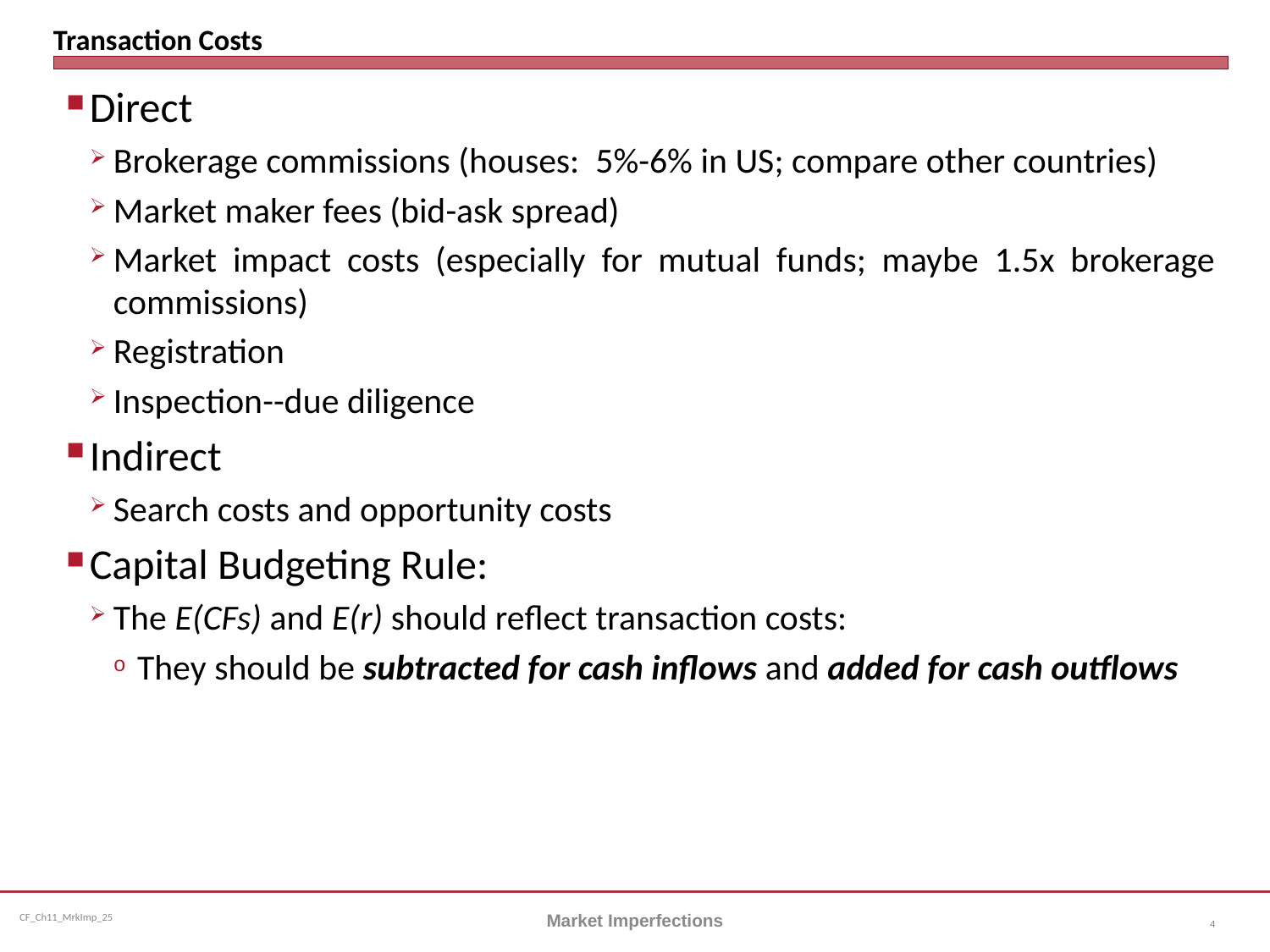

# Transaction Costs
Direct
Brokerage commissions (houses:  5%-6% in US; compare other countries)
Market maker fees (bid-ask spread)
Market impact costs (especially for mutual funds; maybe 1.5x brokerage commissions)
Registration
Inspection--due diligence
Indirect
Search costs and opportunity costs
Capital Budgeting Rule:
The E(CFs) and E(r) should reflect transaction costs:
They should be subtracted for cash inflows and added for cash outflows
Market Imperfections
4